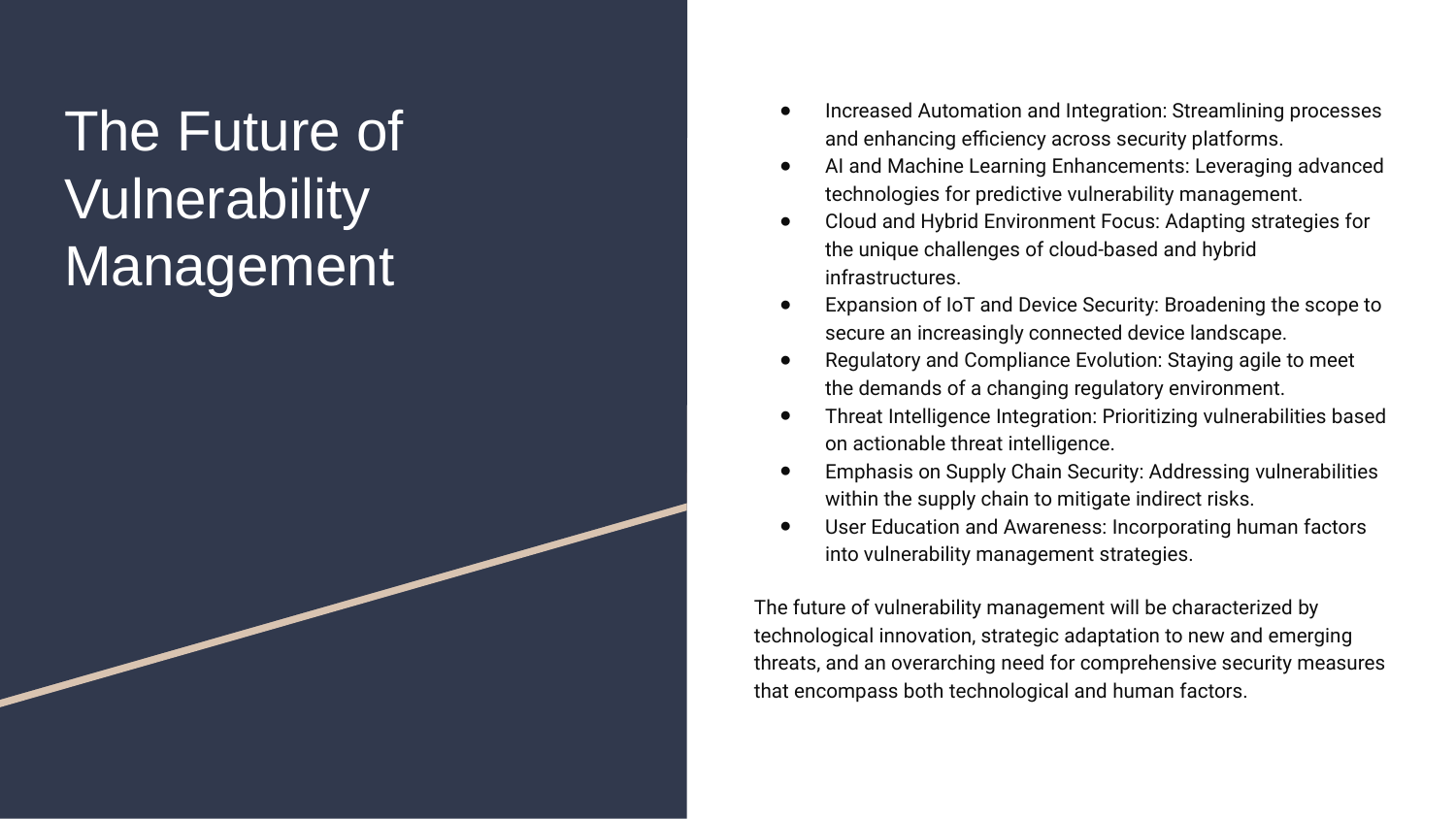

# The Future of Vulnerability Management
Increased Automation and Integration: Streamlining processes and enhancing efficiency across security platforms.
AI and Machine Learning Enhancements: Leveraging advanced technologies for predictive vulnerability management.
Cloud and Hybrid Environment Focus: Adapting strategies for the unique challenges of cloud-based and hybrid infrastructures.
Expansion of IoT and Device Security: Broadening the scope to secure an increasingly connected device landscape.
Regulatory and Compliance Evolution: Staying agile to meet the demands of a changing regulatory environment.
Threat Intelligence Integration: Prioritizing vulnerabilities based on actionable threat intelligence.
Emphasis on Supply Chain Security: Addressing vulnerabilities within the supply chain to mitigate indirect risks.
User Education and Awareness: Incorporating human factors into vulnerability management strategies.
The future of vulnerability management will be characterized by technological innovation, strategic adaptation to new and emerging threats, and an overarching need for comprehensive security measures that encompass both technological and human factors.